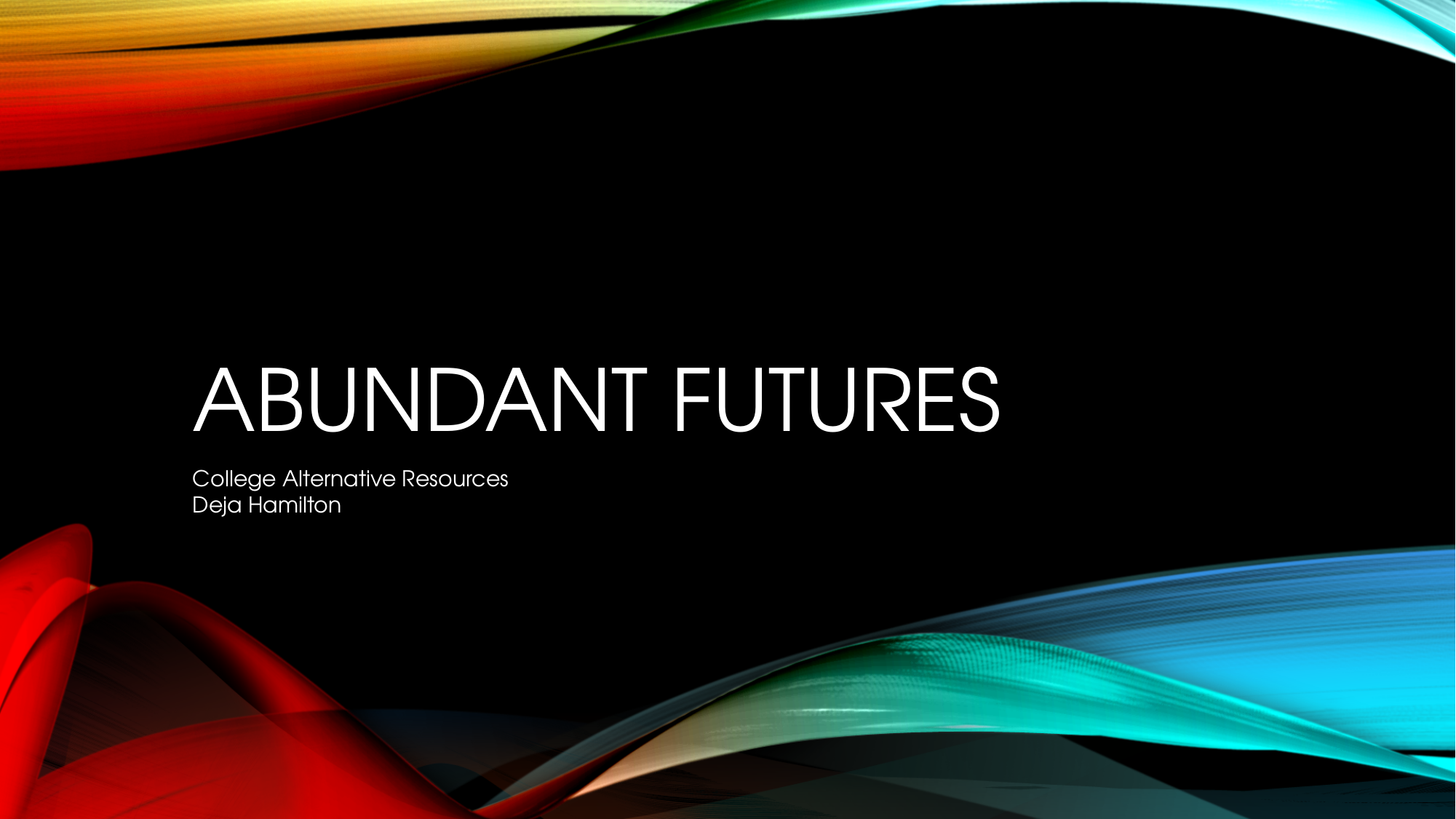

# Abundant Futures

College Alternative Resources
Deja Hamilton